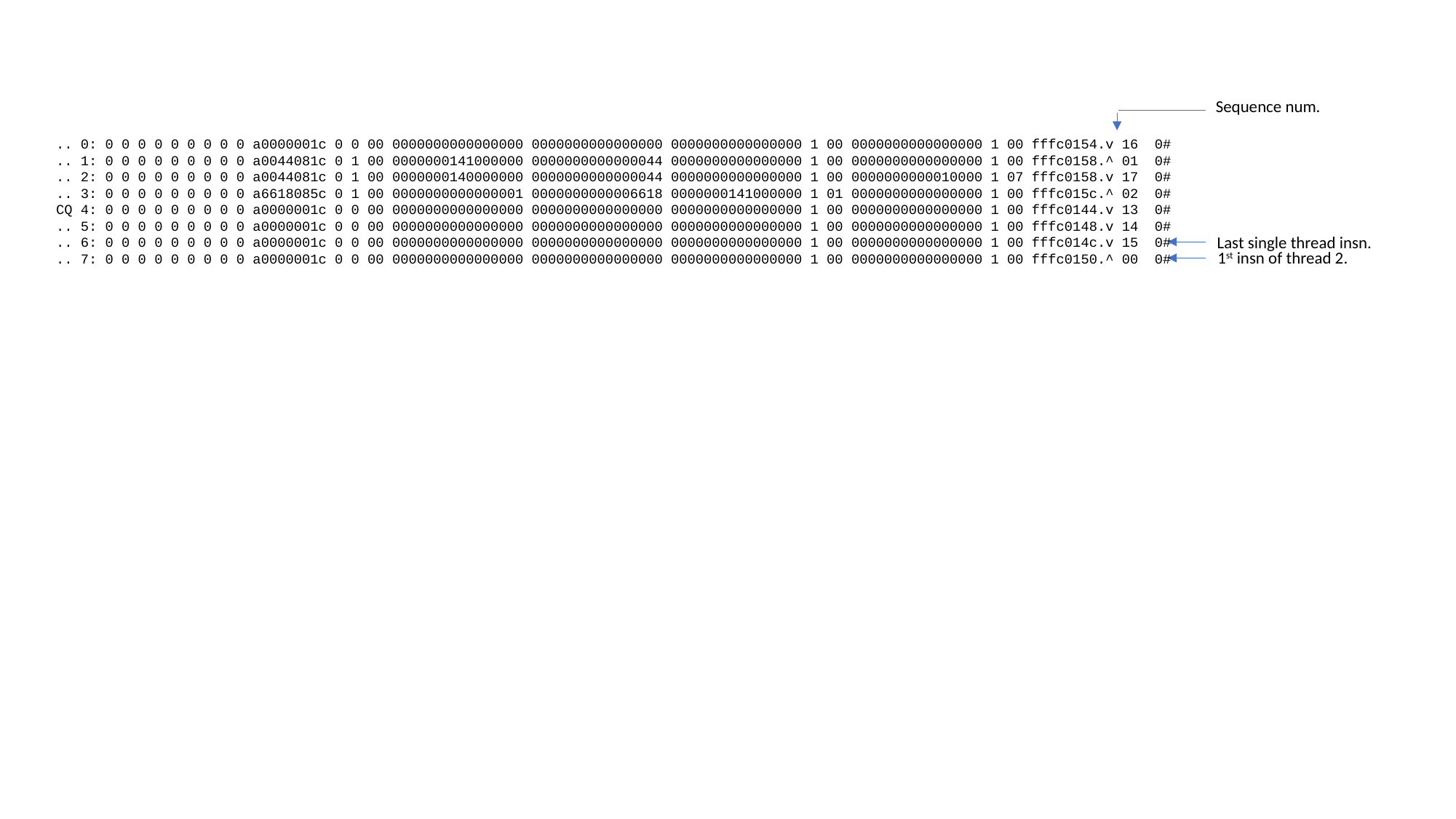

Sequence num.
.. 0: 0 0 0 0 0 0 0 0 0 a0000001c 0 0 00 0000000000000000 0000000000000000 0000000000000000 1 00 0000000000000000 1 00 fffc0154.v 16  0#
.. 1: 0 0 0 0 0 0 0 0 0 a0044081c 0 1 00 0000000141000000 0000000000000044 0000000000000000 1 00 0000000000000000 1 00 fffc0158.^ 01  0#
.. 2: 0 0 0 0 0 0 0 0 0 a0044081c 0 1 00 0000000140000000 0000000000000044 0000000000000000 1 00 0000000000010000 1 07 fffc0158.v 17  0#
.. 3: 0 0 0 0 0 0 0 0 0 a6618085c 0 1 00 0000000000000001 0000000000006618 0000000141000000 1 01 0000000000000000 1 00 fffc015c.^ 02  0#
CQ 4: 0 0 0 0 0 0 0 0 0 a0000001c 0 0 00 0000000000000000 0000000000000000 0000000000000000 1 00 0000000000000000 1 00 fffc0144.v 13  0#
.. 5: 0 0 0 0 0 0 0 0 0 a0000001c 0 0 00 0000000000000000 0000000000000000 0000000000000000 1 00 0000000000000000 1 00 fffc0148.v 14  0#
.. 6: 0 0 0 0 0 0 0 0 0 a0000001c 0 0 00 0000000000000000 0000000000000000 0000000000000000 1 00 0000000000000000 1 00 fffc014c.v 15  0#
.. 7: 0 0 0 0 0 0 0 0 0 a0000001c 0 0 00 0000000000000000 0000000000000000 0000000000000000 1 00 0000000000000000 1 00 fffc0150.^ 00  0#
Last single thread insn.
1st insn of thread 2.